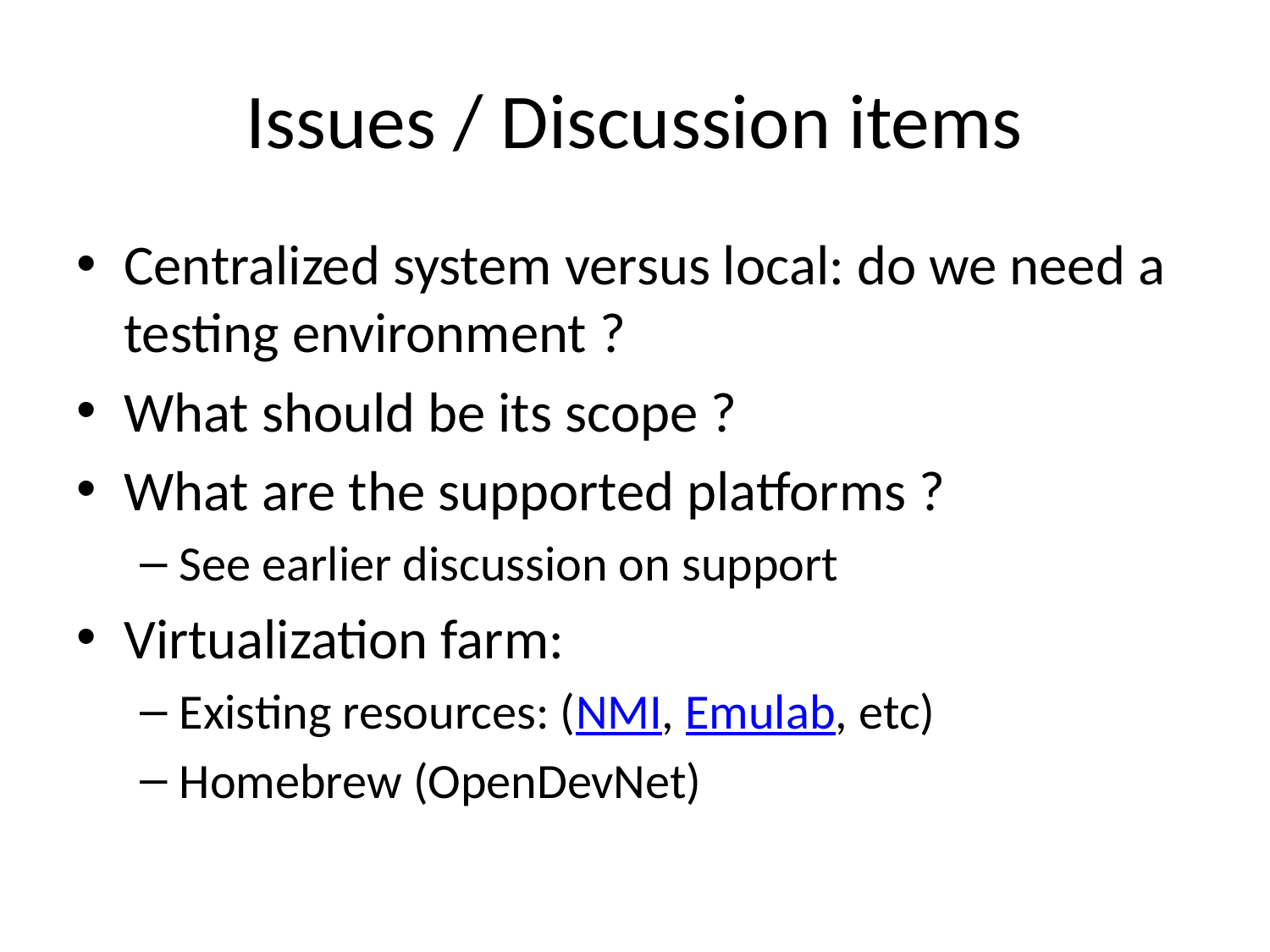

# Issues / Discussion items
Centralized system versus local: do we need a testing environment ?
What should be its scope ?
What are the supported platforms ?
See earlier discussion on support
Virtualization farm:
Existing resources: (NMI, Emulab, etc)
Homebrew (OpenDevNet)